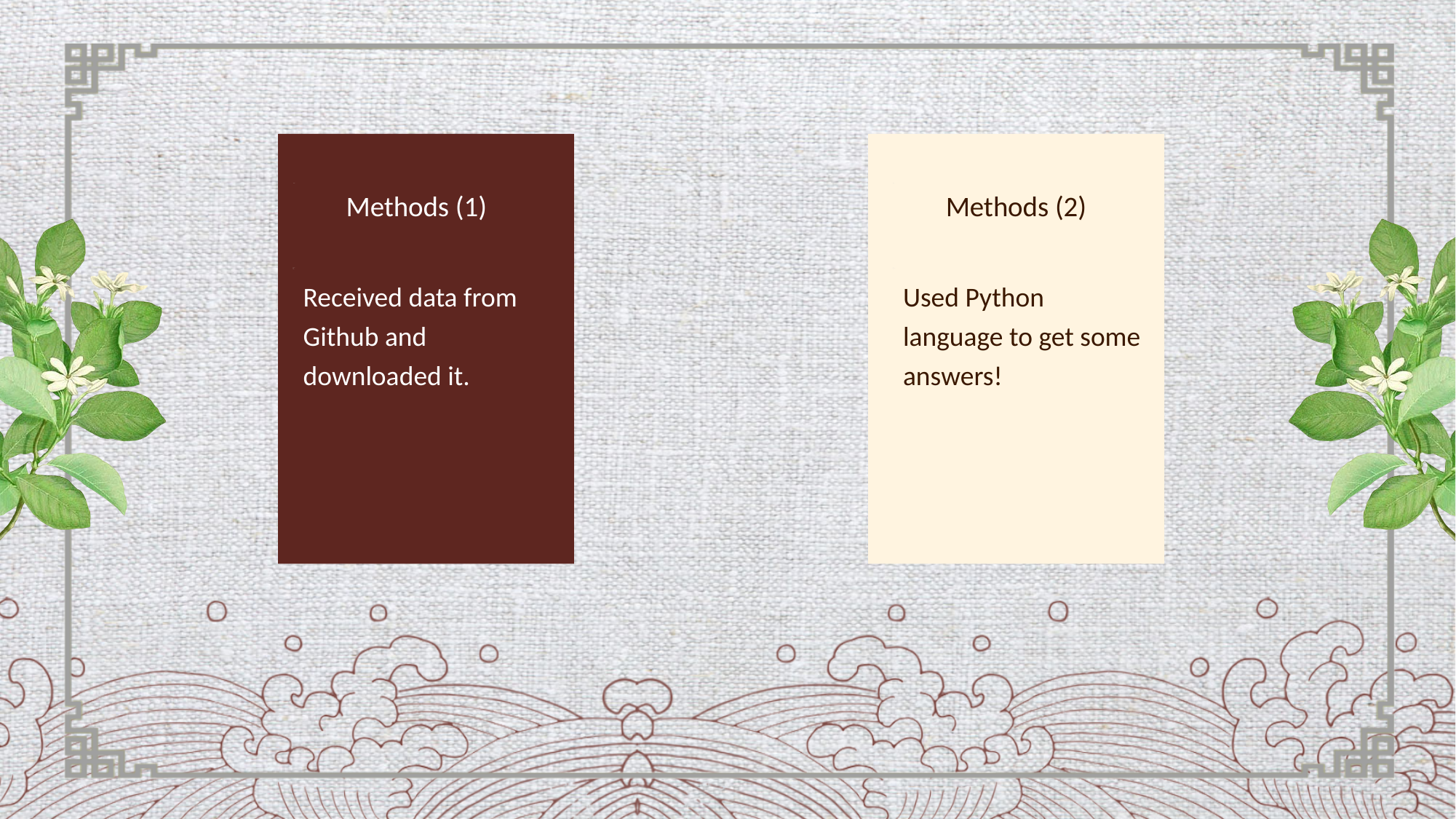

Methods (1)
Methods (2)
Received data from Github and downloaded it.
Used Python language to get some answers!